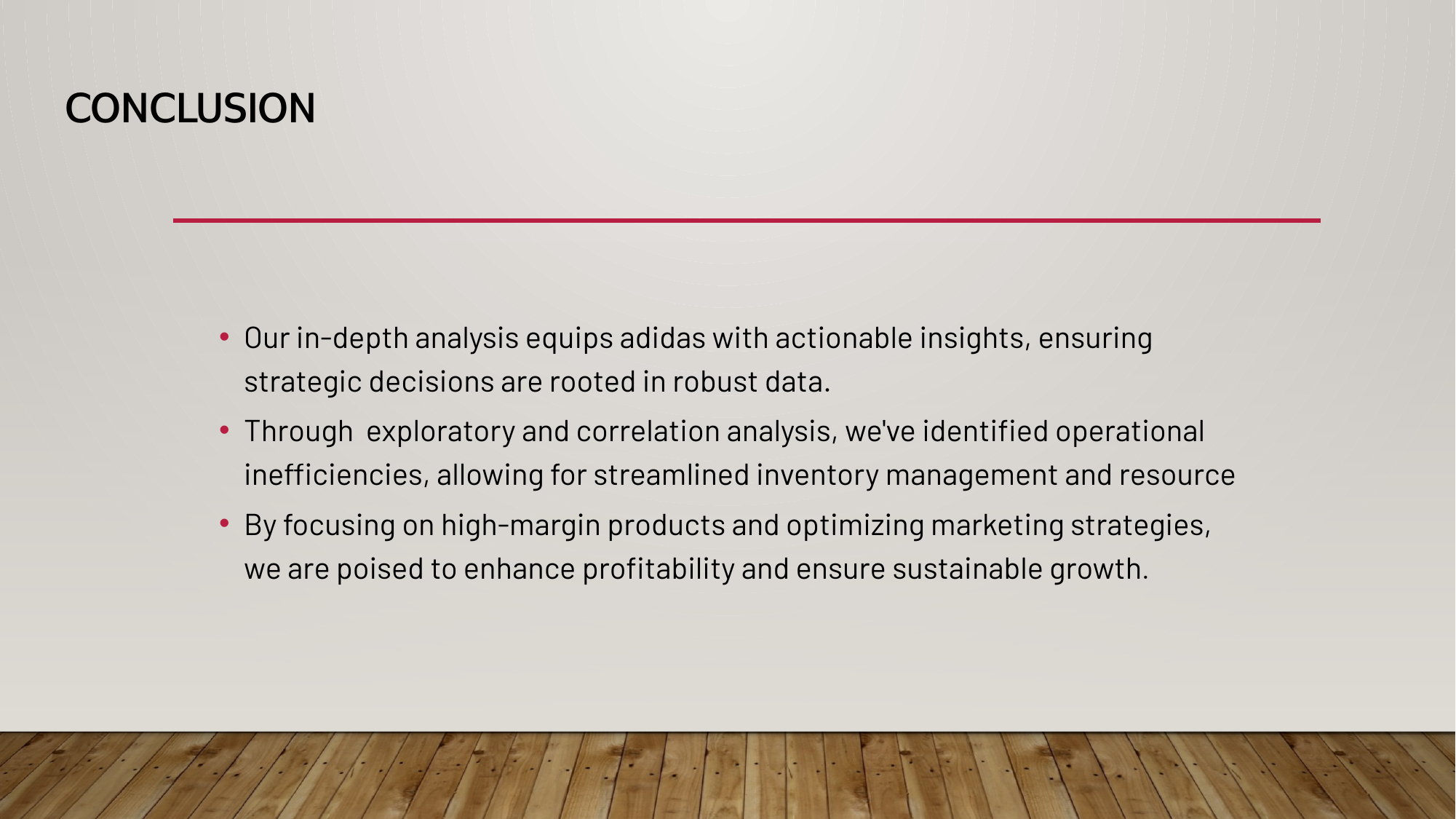

# conclusion
Our in-depth analysis equips adidas with actionable insights, ensuring strategic decisions are rooted in robust data.
Through  exploratory and correlation analysis, we've identified operational inefficiencies, allowing for streamlined inventory management and resource
By focusing on high-margin products and optimizing marketing strategies, we are poised to enhance profitability and ensure sustainable growth.